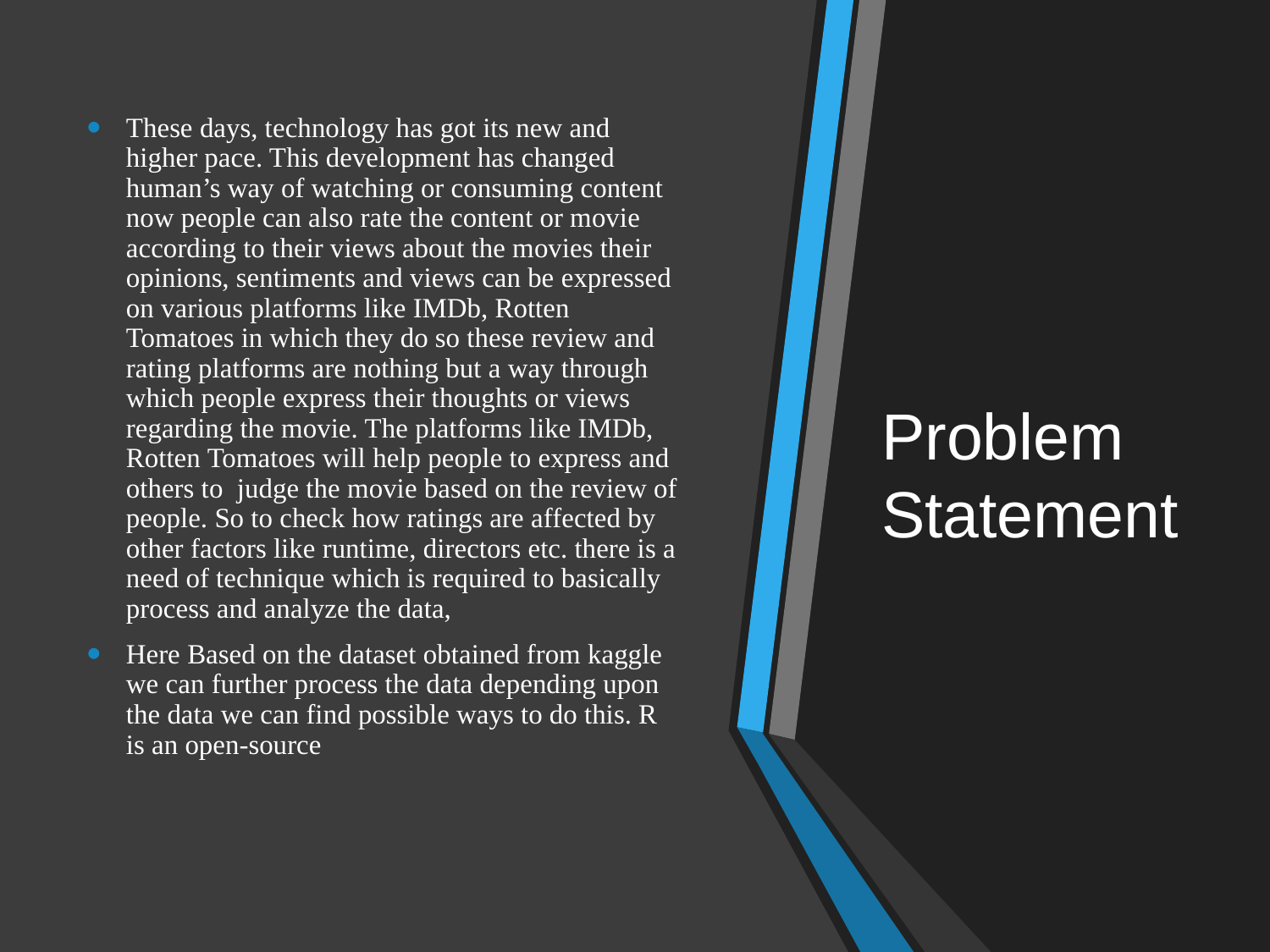

These days, technology has got its new and higher pace. This development has changed human’s way of watching or consuming content now people can also rate the content or movie according to their views about the movies their opinions, sentiments and views can be expressed on various platforms like IMDb, Rotten Tomatoes in which they do so these review and rating platforms are nothing but a way through which people express their thoughts or views regarding the movie. The platforms like IMDb, Rotten Tomatoes will help people to express and others to  judge the movie based on the review of people. So to check how ratings are affected by other factors like runtime, directors etc. there is a need of technique which is required to basically process and analyze the data,
Here Based on the dataset obtained from kaggle we can further process the data depending upon the data we can find possible ways to do this. R is an open-source
# Problem Statement